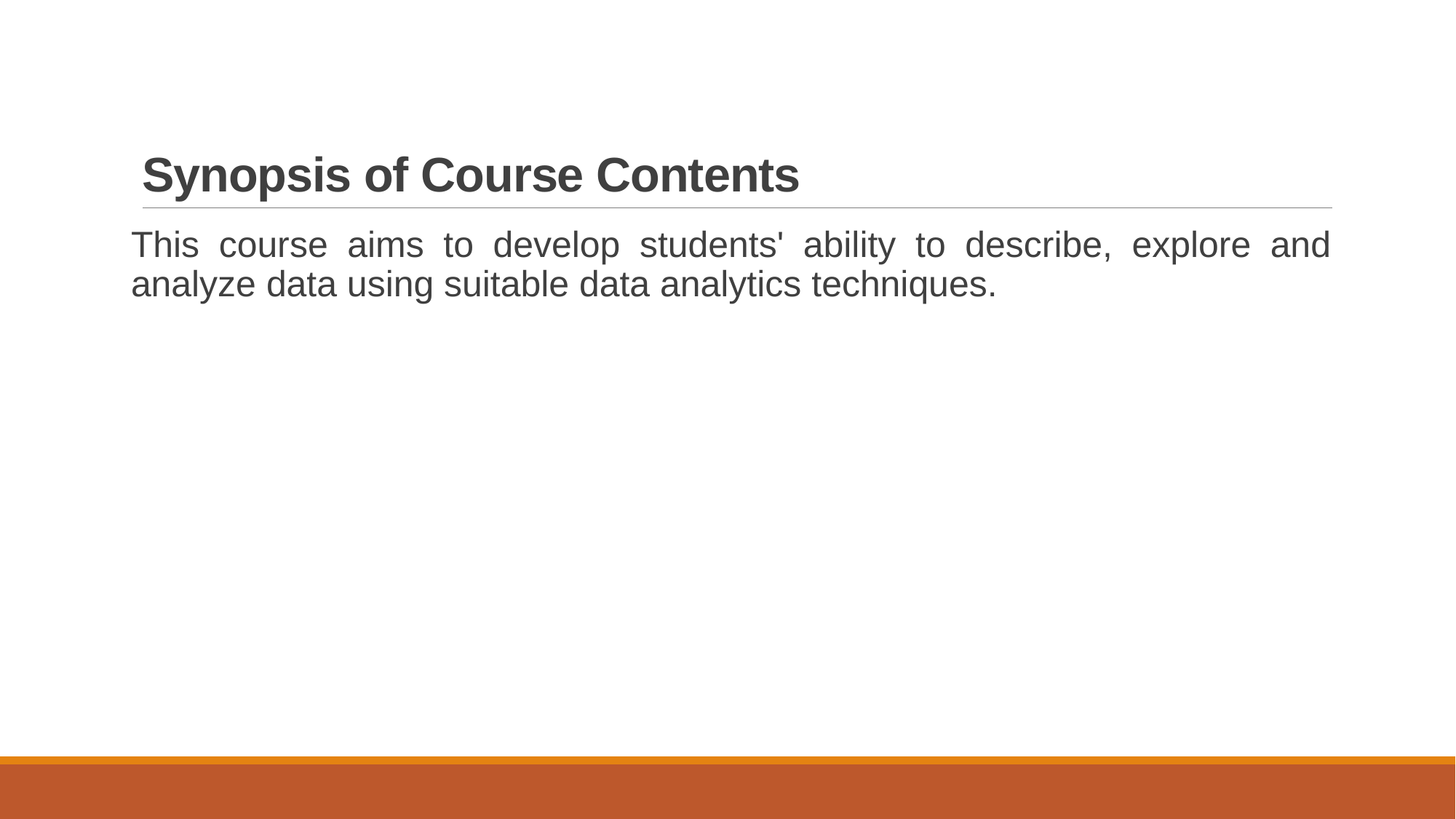

# Synopsis of Course Contents
This course aims to develop students' ability to describe, explore and analyze data using suitable data analytics techniques.